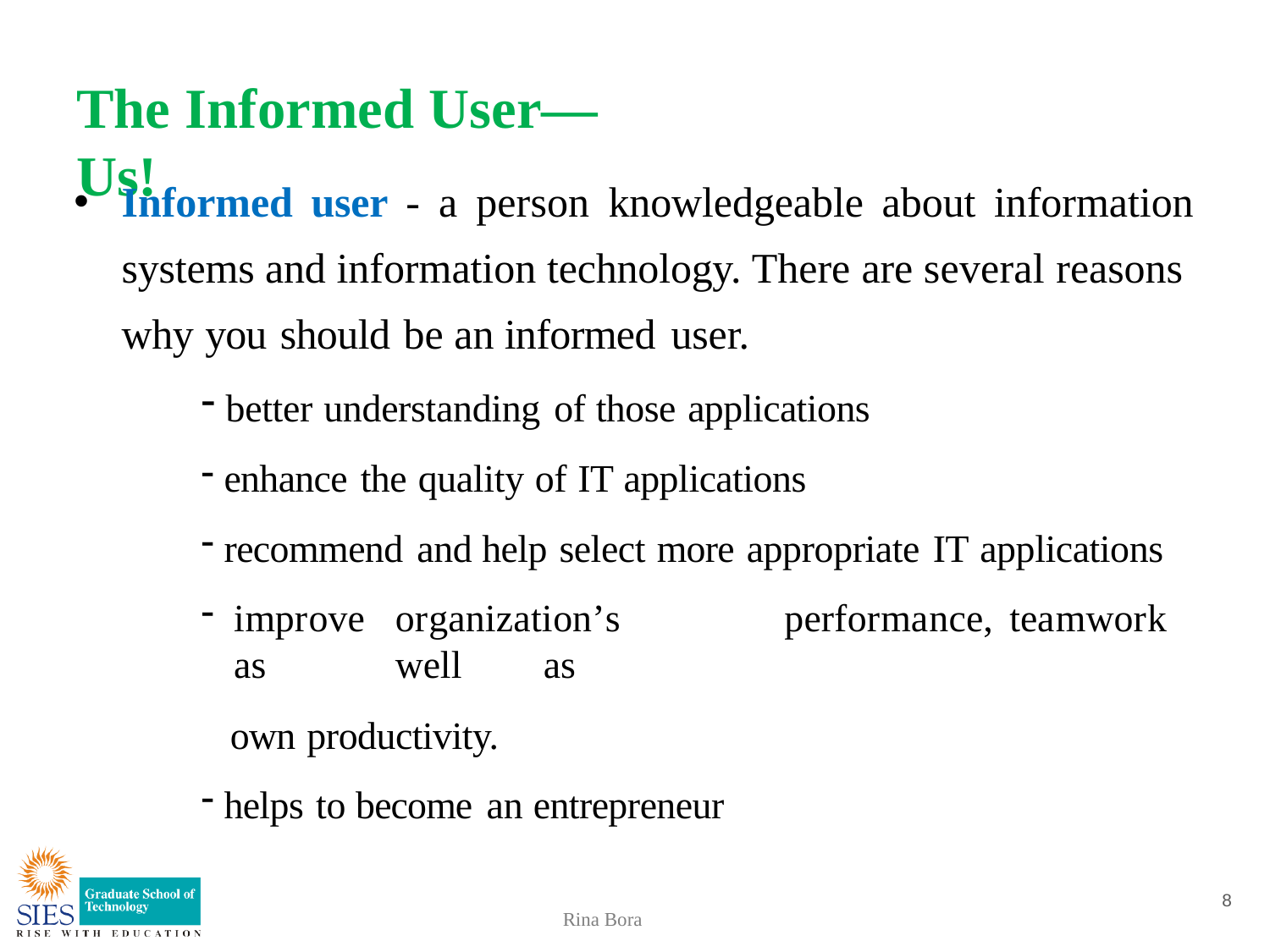

# The Informed User— Us!
Informed user - a person knowledgeable about information systems and information technology. There are several reasons  why you should be an informed user.
better understanding of those applications
enhance the quality of IT applications
recommend and help select more appropriate IT applications
improve	organization’s	performance,	teamwork	as	well	as
own productivity.
helps to become an entrepreneur
8